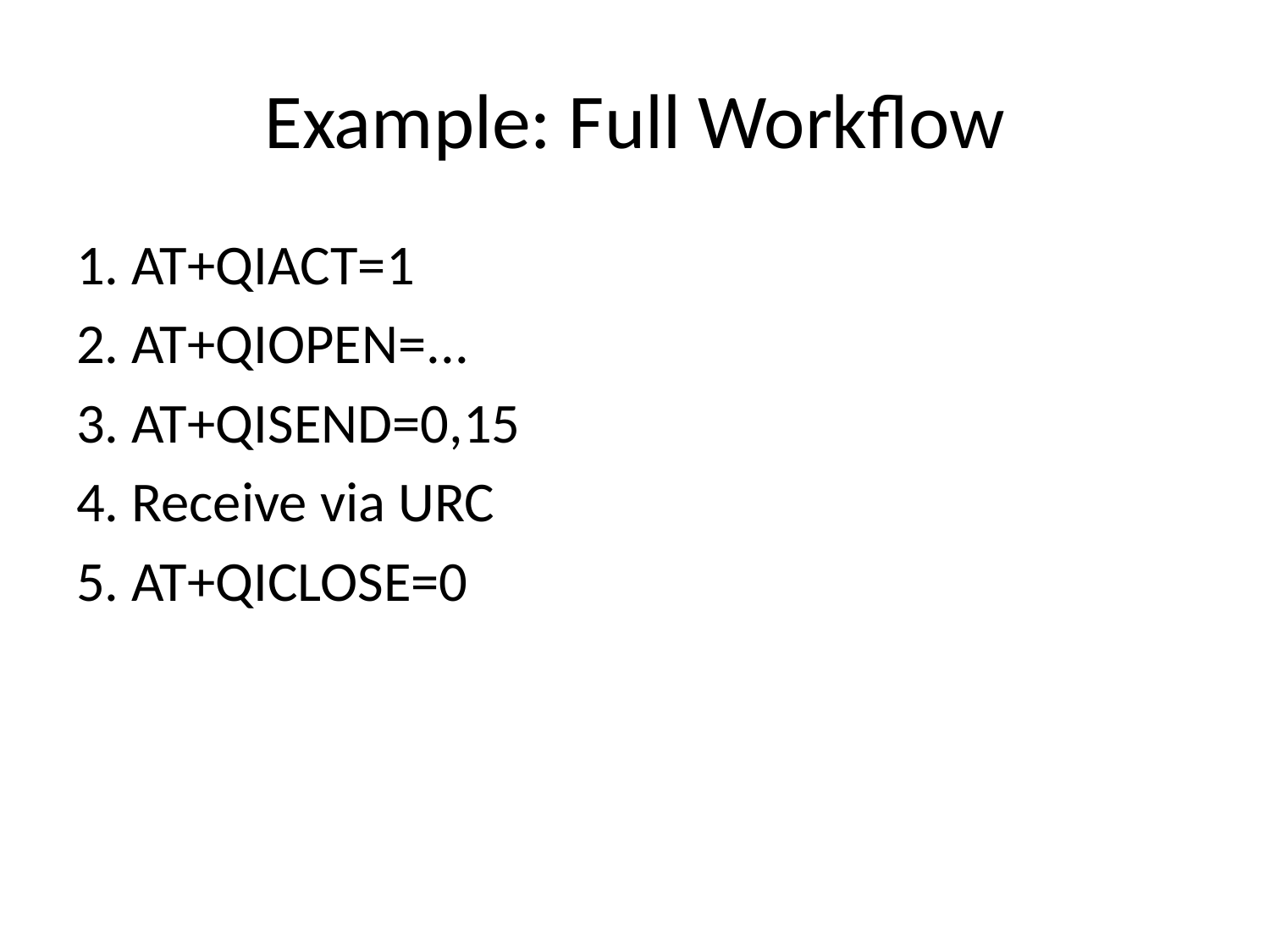

# Example: Full Workflow
1. AT+QIACT=1
2. AT+QIOPEN=...
3. AT+QISEND=0,15
4. Receive via URC
5. AT+QICLOSE=0